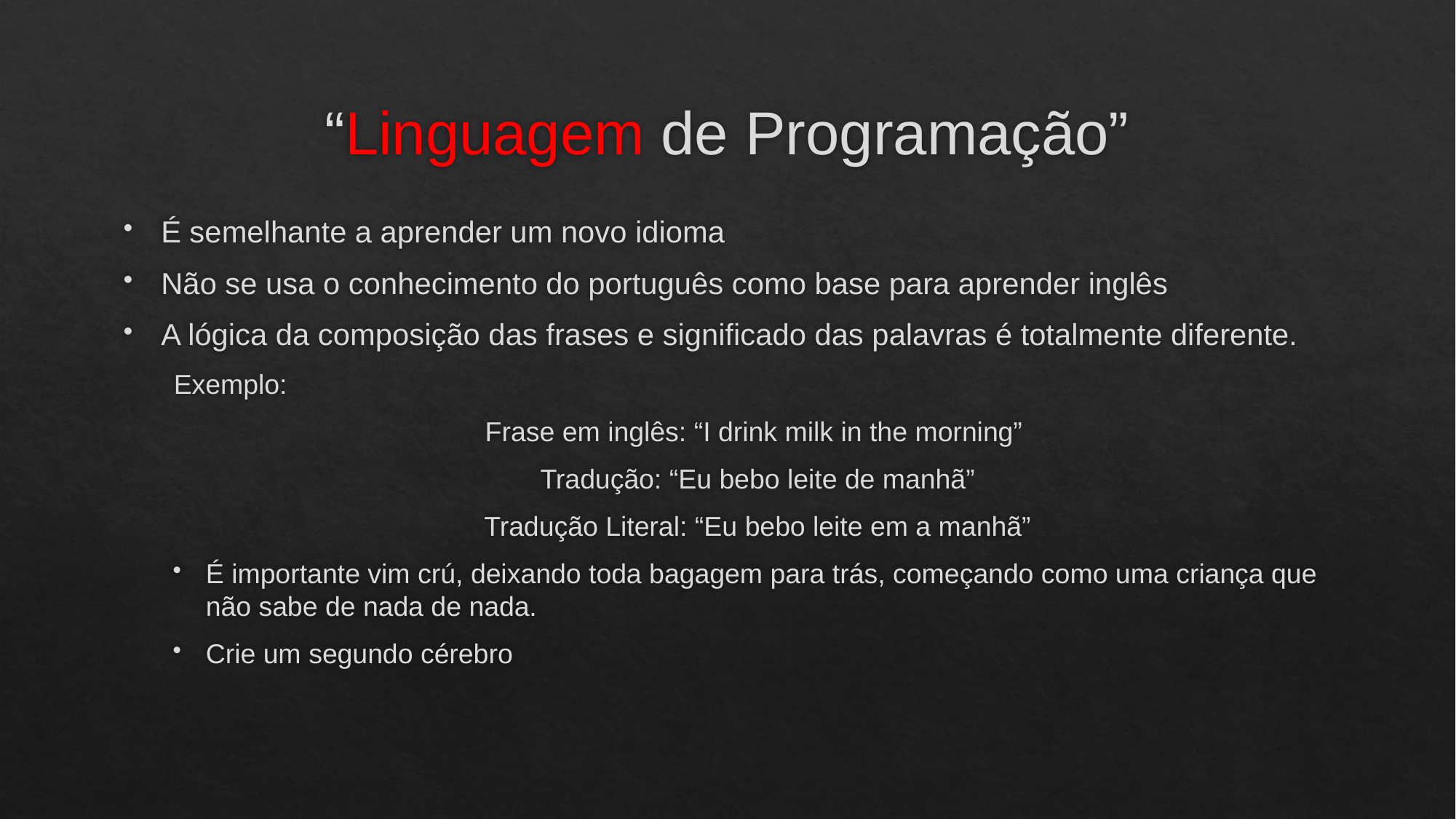

# “Linguagem de Programação”
É semelhante a aprender um novo idioma
Não se usa o conhecimento do português como base para aprender inglês
A lógica da composição das frases e significado das palavras é totalmente diferente.
Exemplo:
Frase em inglês: “I drink milk in the morning”
 Tradução: “Eu bebo leite de manhã”
 Tradução Literal: “Eu bebo leite em a manhã”
É importante vim crú, deixando toda bagagem para trás, começando como uma criança que não sabe de nada de nada.
Crie um segundo cérebro